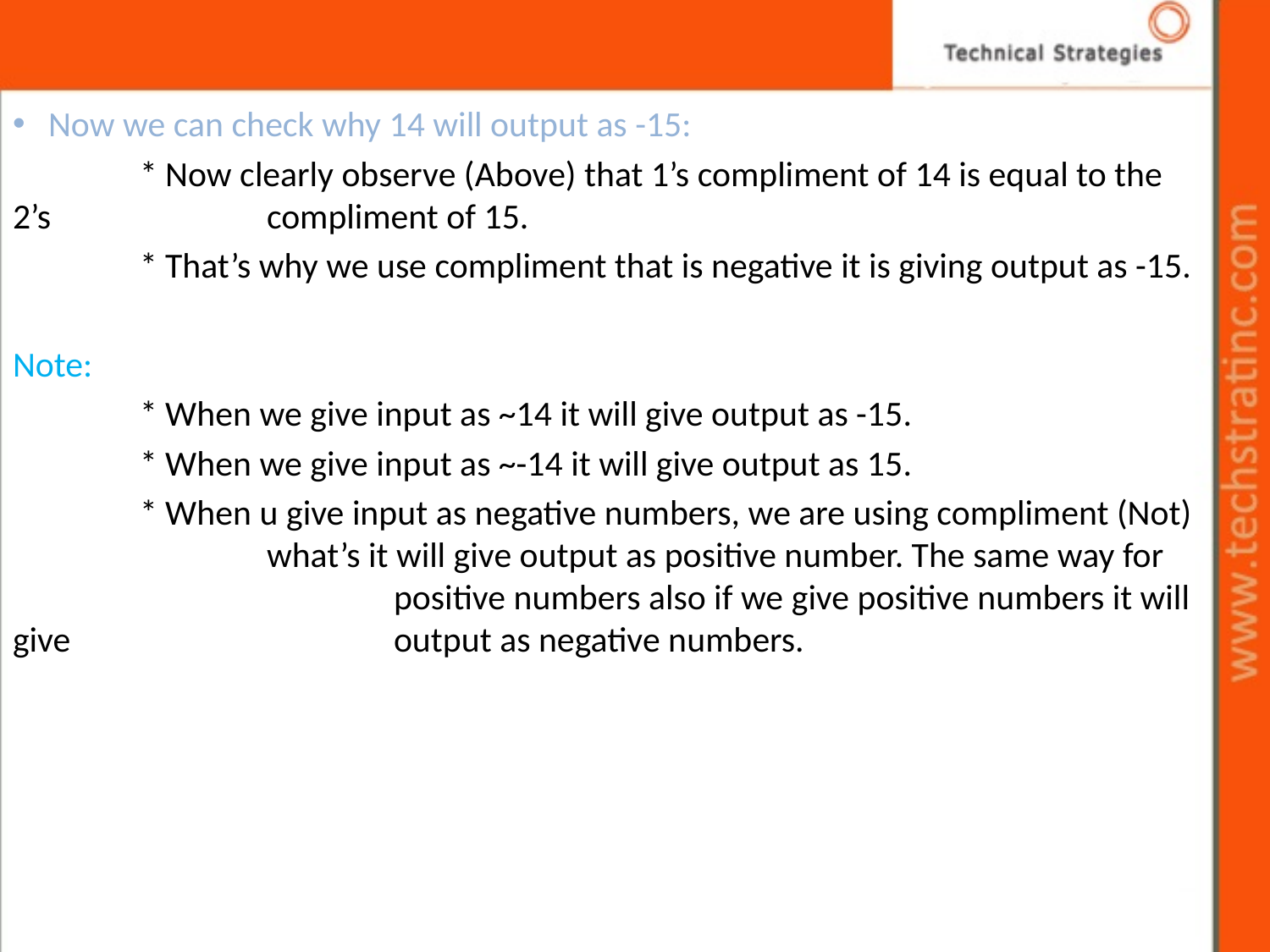

Now we can check why 14 will output as -15:
	* Now clearly observe (Above) that 1’s compliment of 14 is equal to the 2’s 		compliment of 15.
	* That’s why we use compliment that is negative it is giving output as -15.

Note:
	* When we give input as ~14 it will give output as -15.
 	* When we give input as ~-14 it will give output as 15.
 	* When u give input as negative numbers, we are using compliment (Not) 		what’s it will give output as positive number. The same way for 			positive numbers also if we give positive numbers it will give 			output as negative numbers.